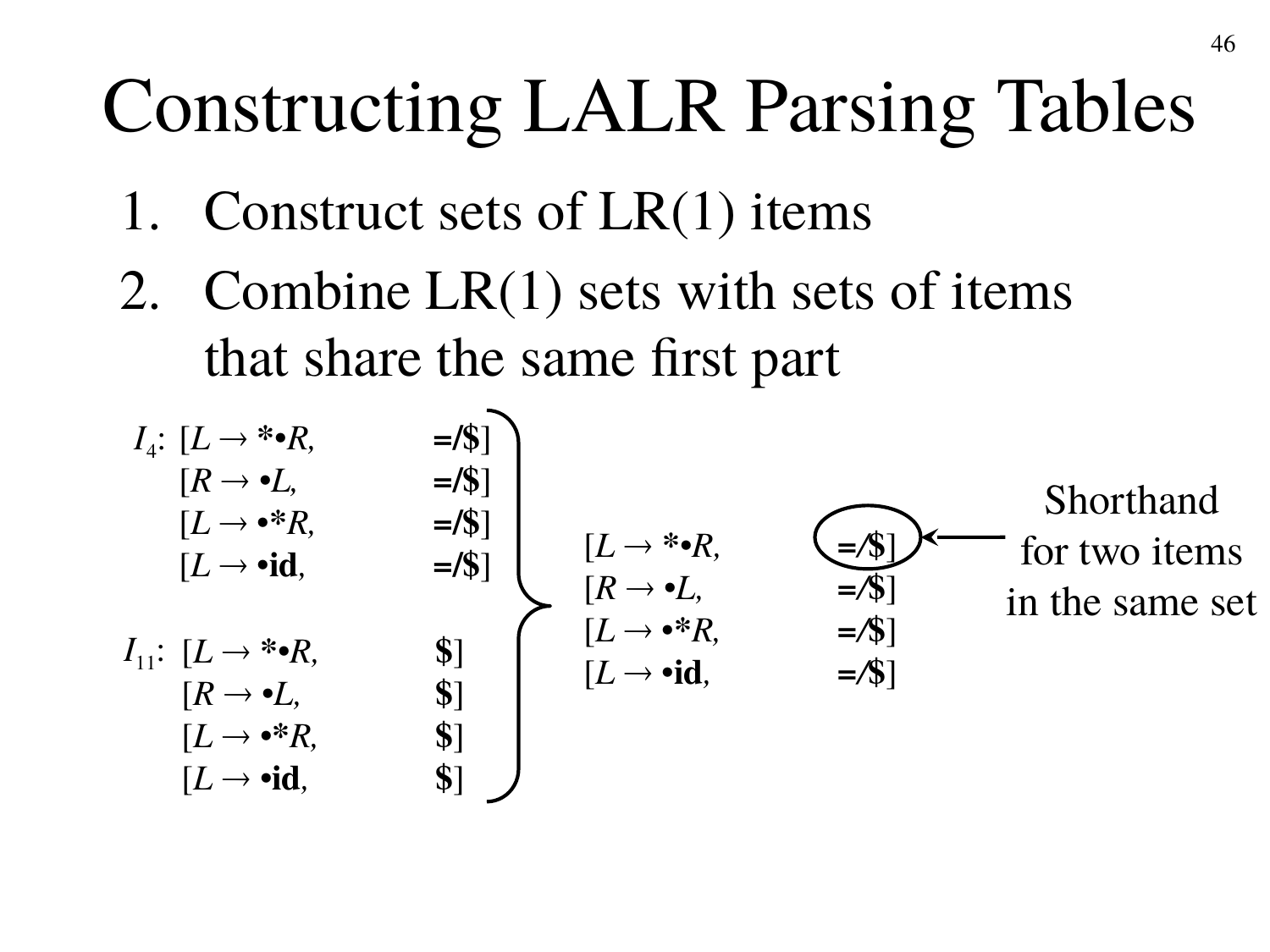

# Constructing LALR Parsing Tables
46
Construct sets of LR(1) items
Combine LR(1) sets with sets of items that share the same first part
I4:
[L → *•R,	=/$]
[R → •L,		=/$]
[L → •*R,	=/$]
[L → •id,	=/$]

Shorthand
for two items
in the same set

[L → *•R,	=/$]
[R → •L,		=/$]
[L → •*R,	=/$]
[L → •id,	=/$]

I11:
[L → *•R,	$]
[R → •L,		$]
[L → •*R,	$]
[L → •id,	$]